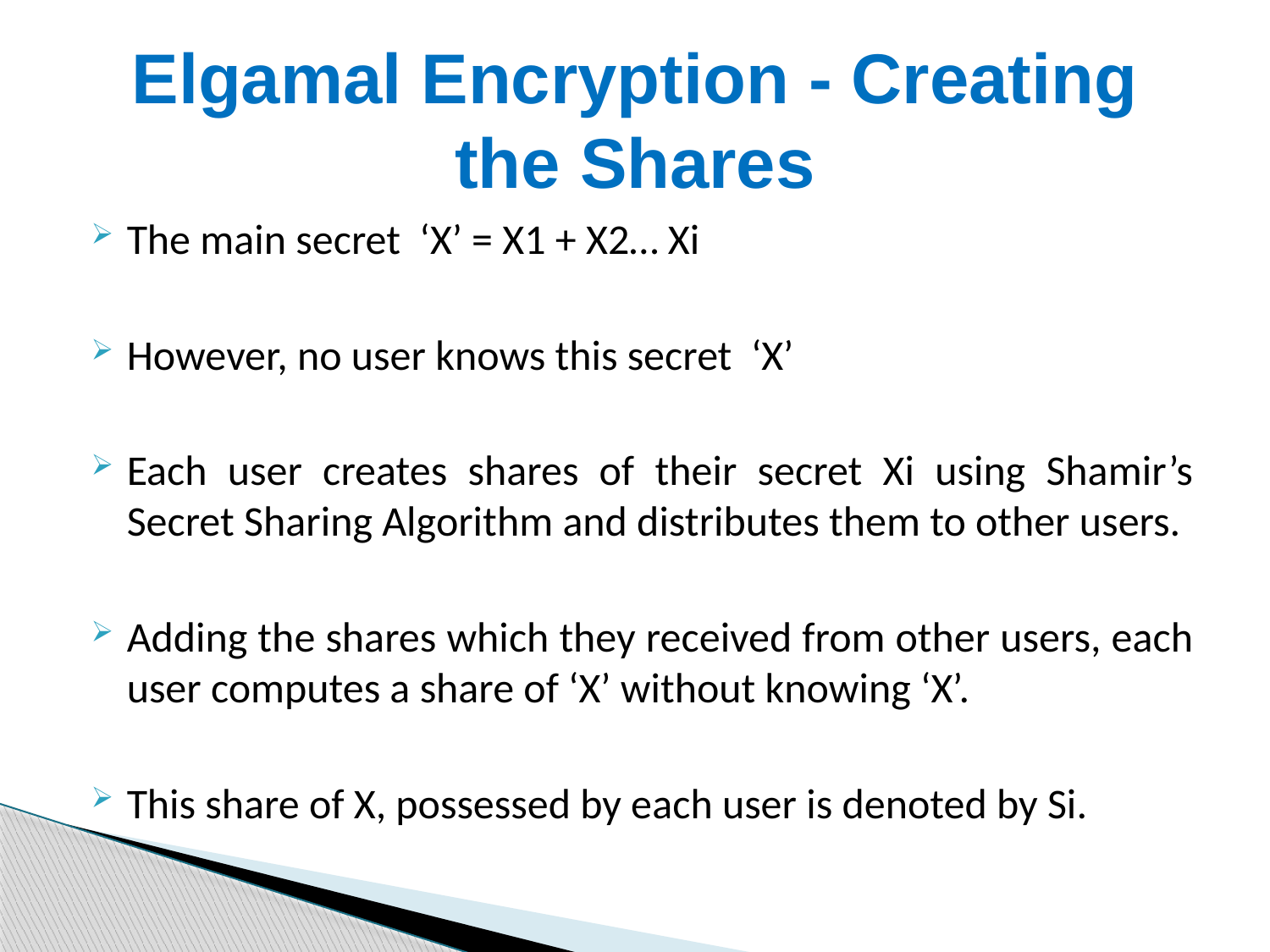

# Elgamal Encryption - Creating the Shares
The main secret  ‘X’ = X1 + X2… Xi

However, no user knows this secret  ‘X’

Each user creates shares of their secret Xi using Shamir’s Secret Sharing Algorithm and distributes them to other users.

Adding the shares which they received from other users, each user computes a share of ‘X’ without knowing ‘X’.

This share of X, possessed by each user is denoted by Si.